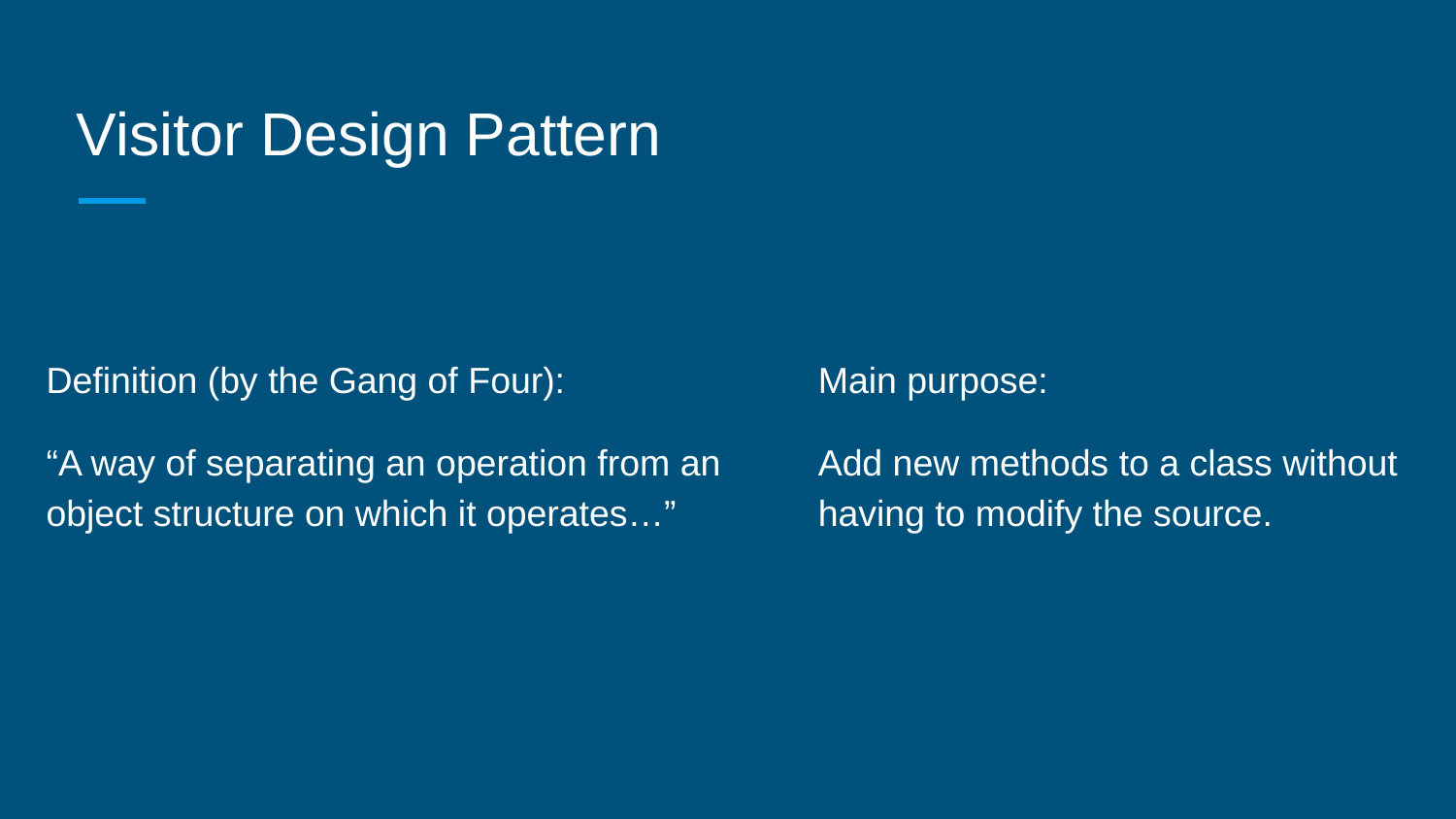

# Visitor Design Pattern
Definition (by the Gang of Four):
“A way of separating an operation from an object structure on which it operates…”

Main purpose:
Add new methods to a class without having to modify the source.